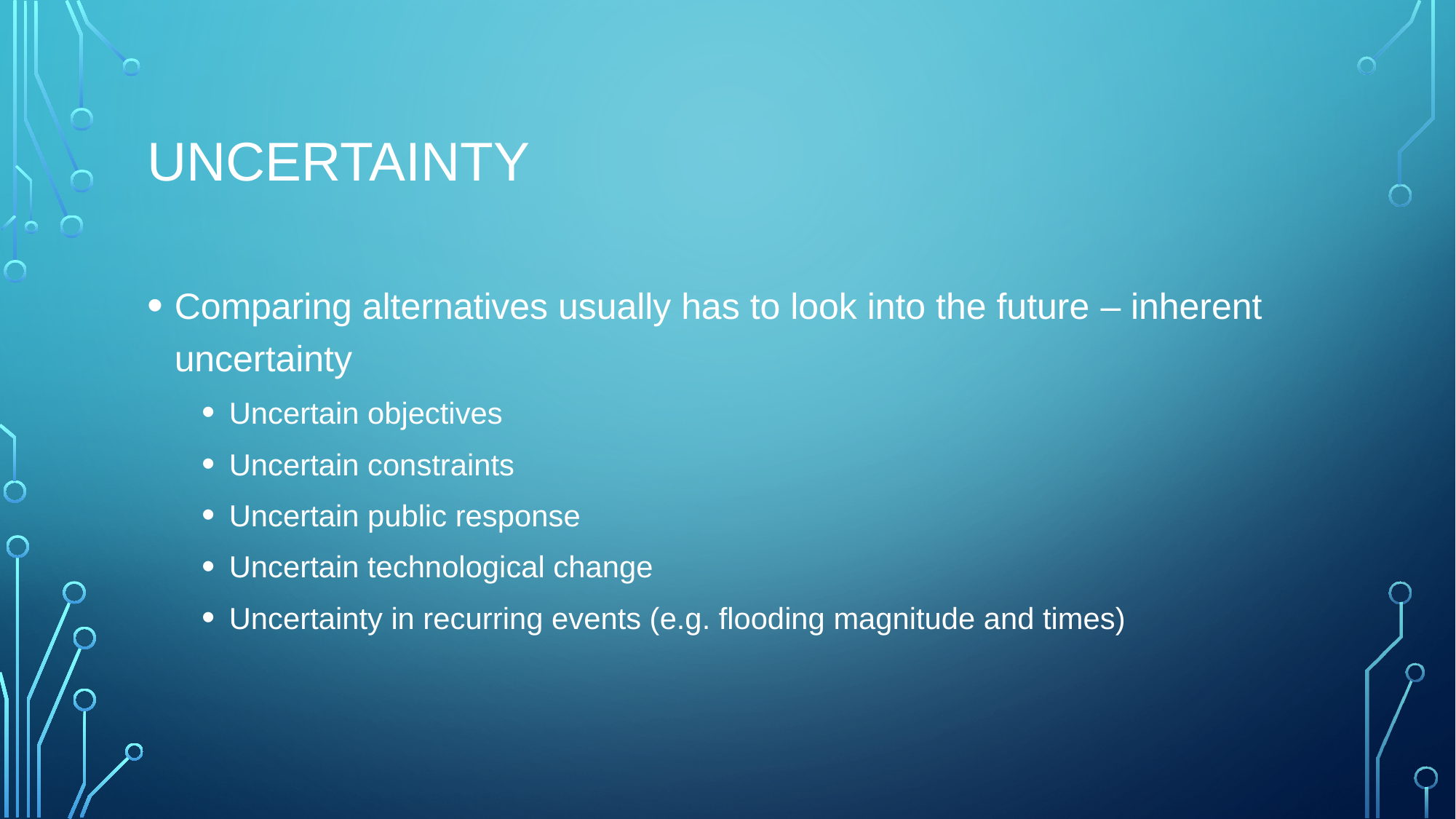

# uncertainty
Comparing alternatives usually has to look into the future – inherent uncertainty
Uncertain objectives
Uncertain constraints
Uncertain public response
Uncertain technological change
Uncertainty in recurring events (e.g. flooding magnitude and times)